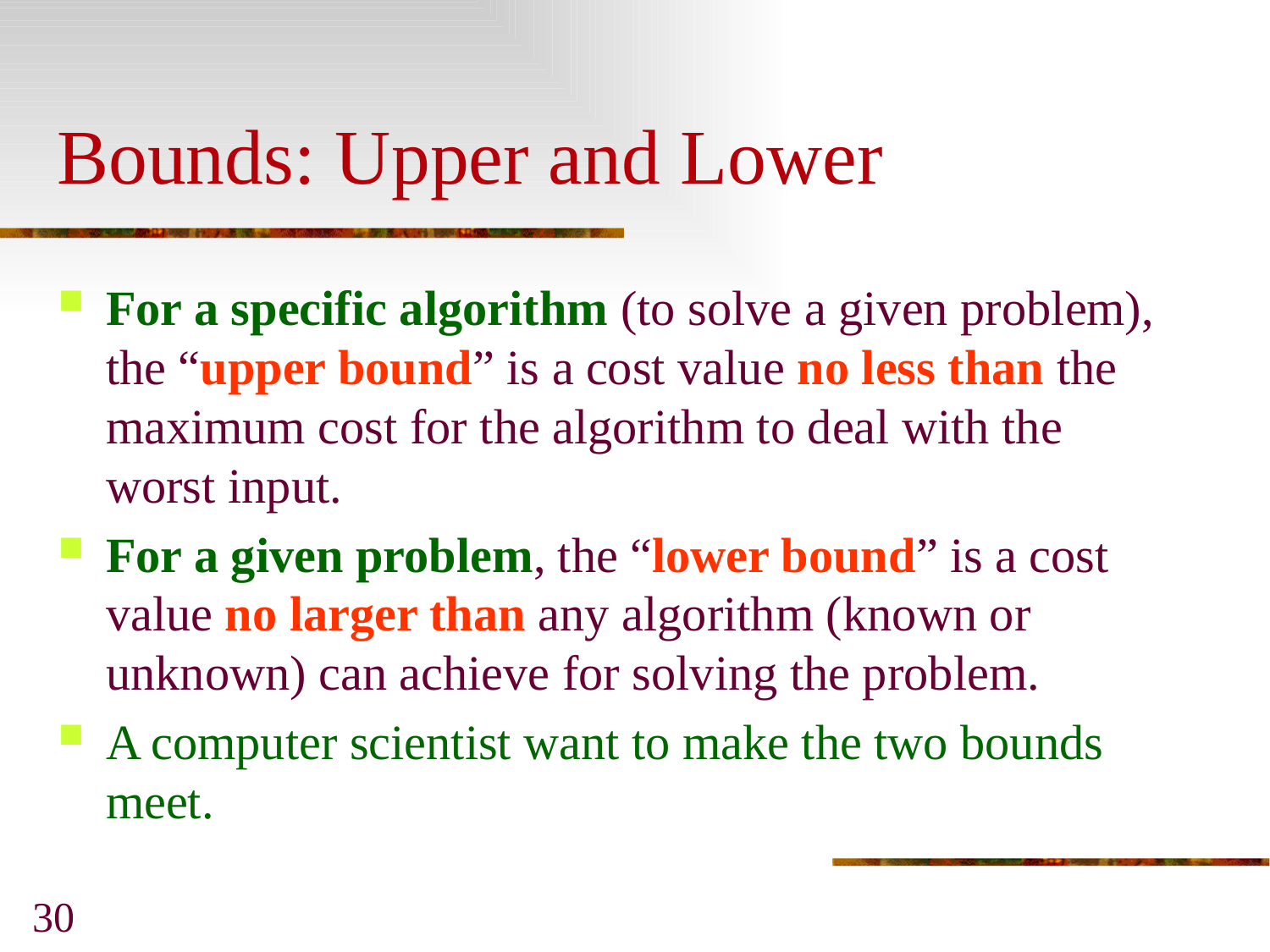

Bounds: Upper and Lower
For a specific algorithm (to solve a given problem), the “upper bound” is a cost value no less than the maximum cost for the algorithm to deal with the worst input.
For a given problem, the “lower bound” is a cost value no larger than any algorithm (known or unknown) can achieve for solving the problem.
A computer scientist want to make the two bounds meet.

30